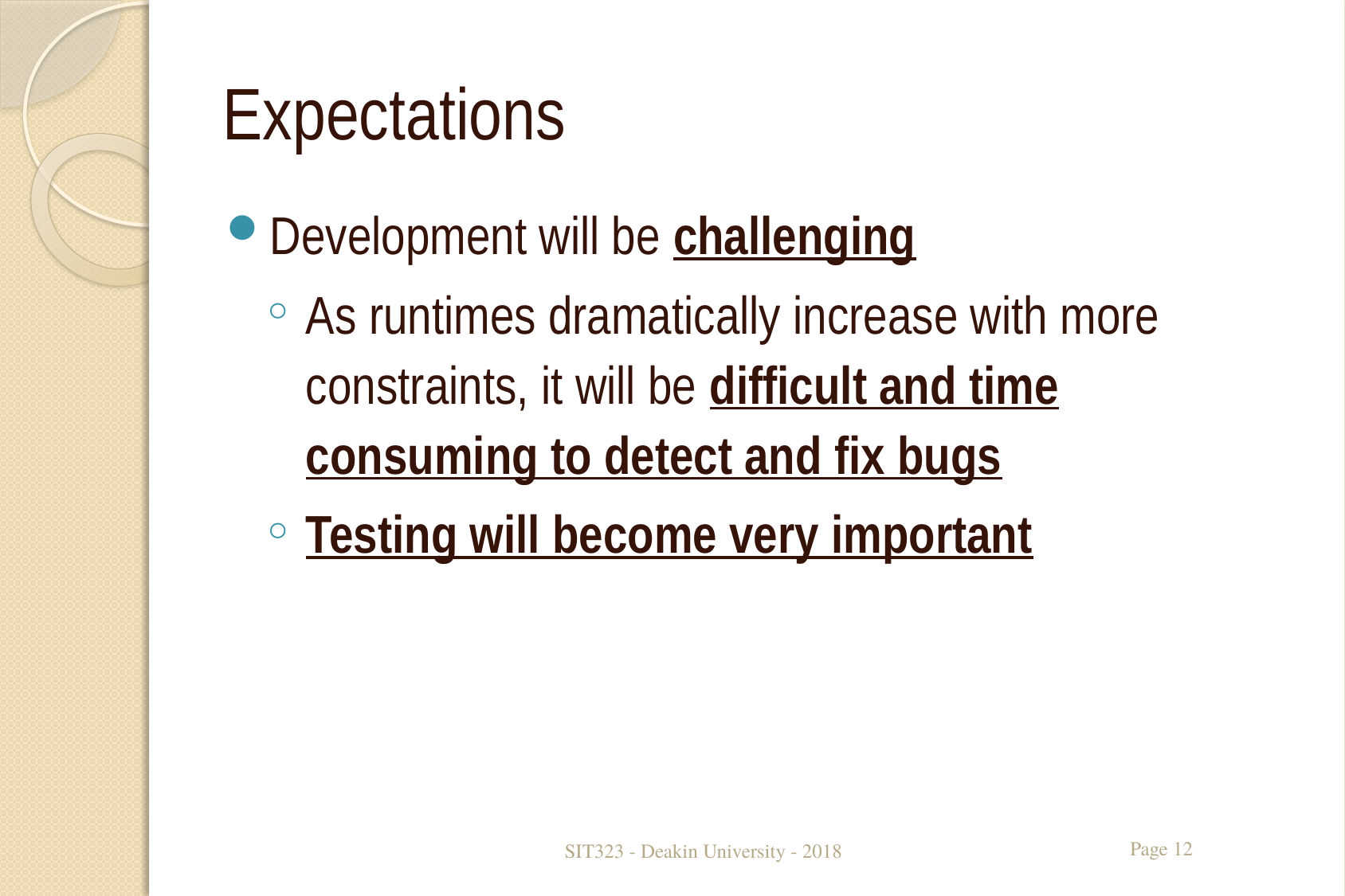

# Expectations
Development will be challenging
As runtimes dramatically increase with more constraints, it will be difficult and time consuming to detect and fix bugs
Testing will become very important
SIT323 - Deakin University - 2018
Page 12